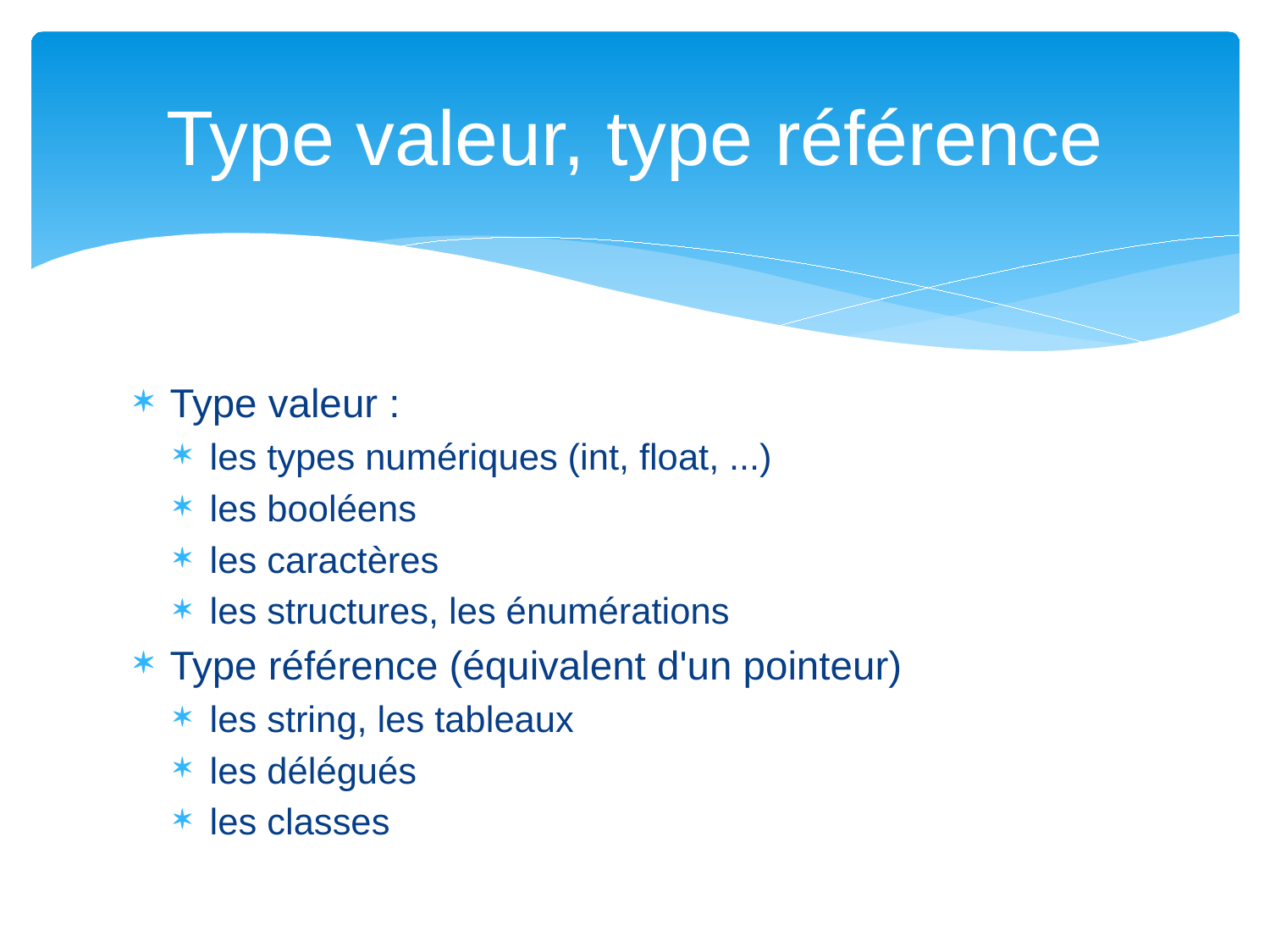

# Type valeur, type référence
Type valeur :
les types numériques (int, float, ...)
les booléens
les caractères
les structures, les énumérations
Type référence (équivalent d'un pointeur)
les string, les tableaux
les délégués
les classes